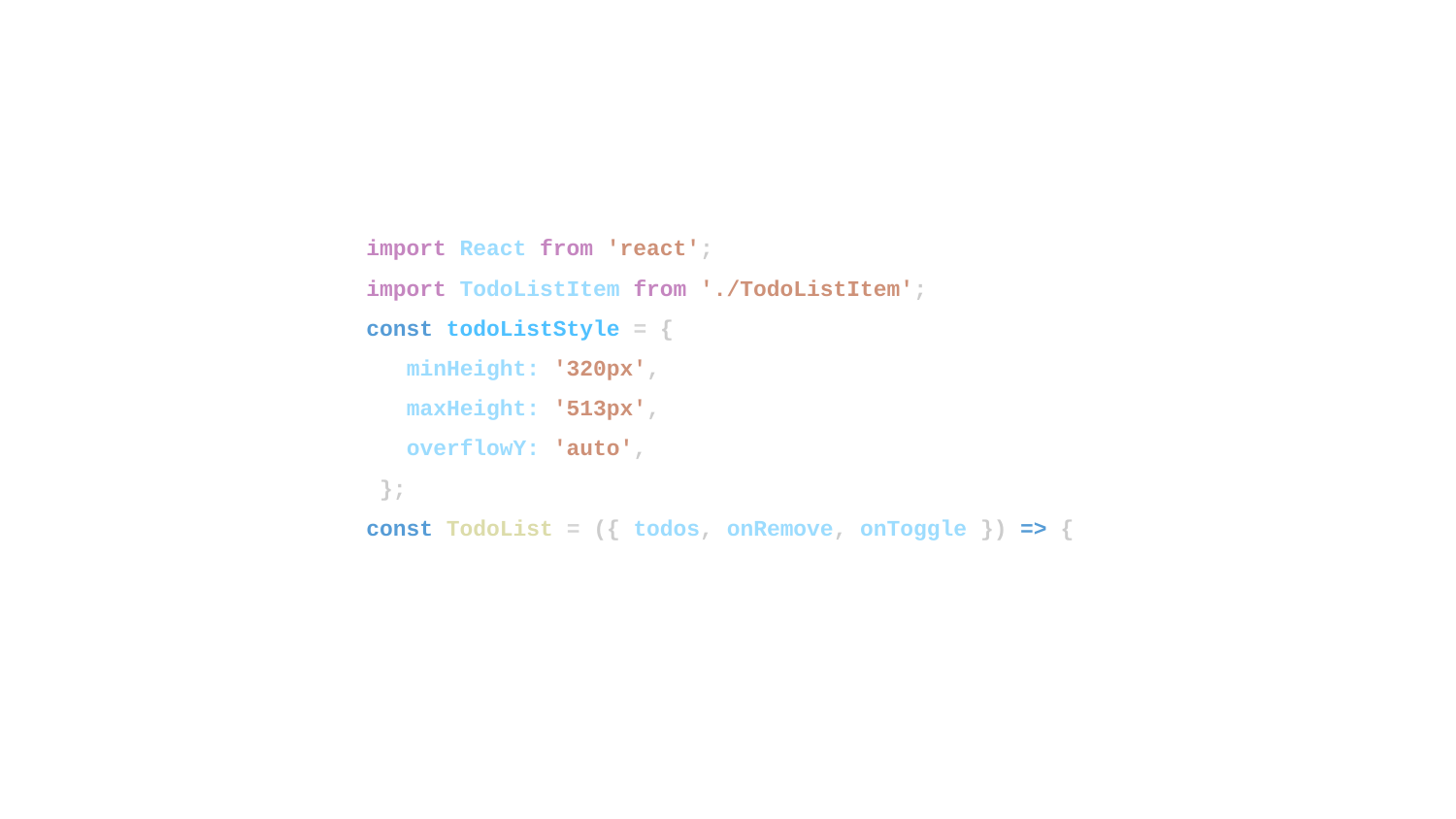

import React from 'react';
import TodoListItem from './TodoListItem';
const todoListStyle = {
   minHeight: '320px',
   maxHeight: '513px',
   overflowY: 'auto',
 };
const TodoList = ({ todos, onRemove, onToggle }) => {